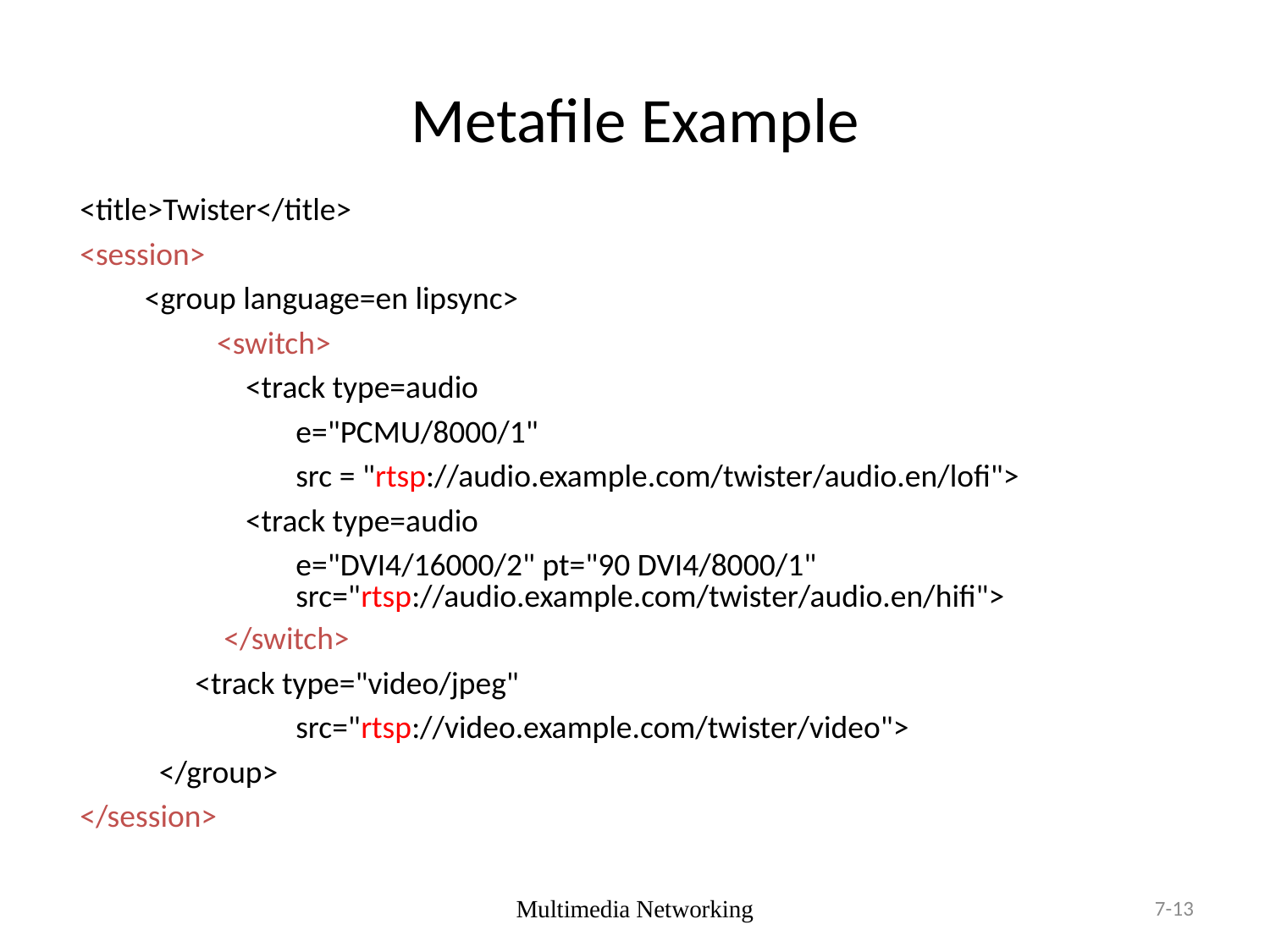

# Metafile Example
<title>Twister</title>
<session>
         <group language=en lipsync>
                   <switch>
                       <track type=audio
                              e="PCMU/8000/1"
                              src = "rtsp://audio.example.com/twister/audio.en/lofi">
                       <track type=audio
                              e="DVI4/16000/2" pt="90 DVI4/8000/1"
                              src="rtsp://audio.example.com/twister/audio.en/hifi">
                    </switch>
                <track type="video/jpeg"
                              src="rtsp://video.example.com/twister/video">
           </group>
</session>
Multimedia Networking
7-13